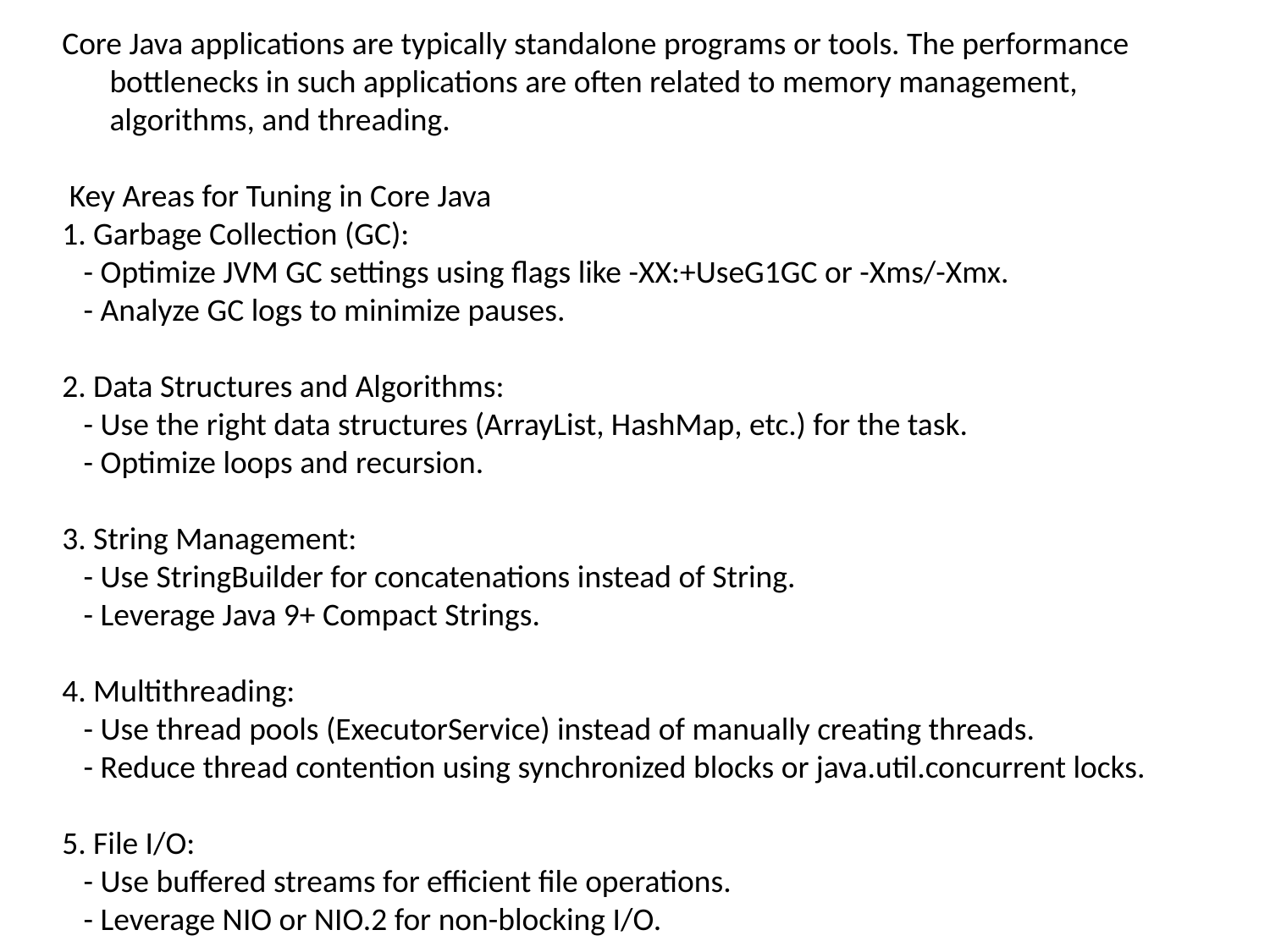

Core Java applications are typically standalone programs or tools. The performance bottlenecks in such applications are often related to memory management, algorithms, and threading.

 Key Areas for Tuning in Core Java
1. Garbage Collection (GC):
   - Optimize JVM GC settings using flags like -XX:+UseG1GC or -Xms/-Xmx.
   - Analyze GC logs to minimize pauses.

2. Data Structures and Algorithms:
   - Use the right data structures (ArrayList, HashMap, etc.) for the task.
   - Optimize loops and recursion.

3. String Management:
   - Use StringBuilder for concatenations instead of String.
   - Leverage Java 9+ Compact Strings.

4. Multithreading:
   - Use thread pools (ExecutorService) instead of manually creating threads.
   - Reduce thread contention using synchronized blocks or java.util.concurrent locks.

5. File I/O:
   - Use buffered streams for efficient file operations.
   - Leverage NIO or NIO.2 for non-blocking I/O.